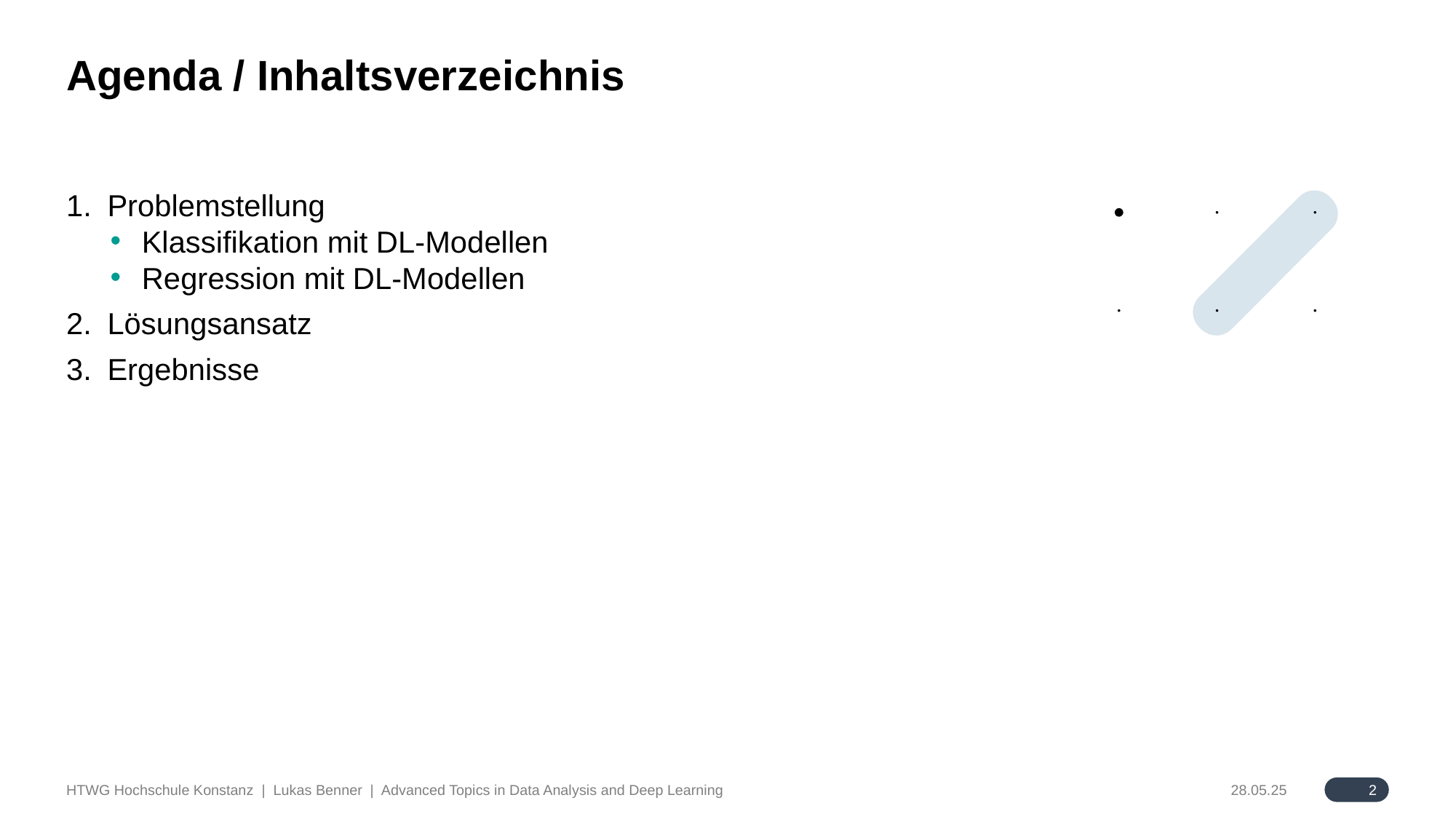

# Agenda / Inhaltsverzeichnis
Problemstellung
Klassifikation mit DL-Modellen
Regression mit DL-Modellen
Lösungsansatz
Ergebnisse

2
HTWG Hochschule Konstanz  |  Lukas Benner  |  Advanced Topics in Data Analysis and Deep Learning
28.05.25